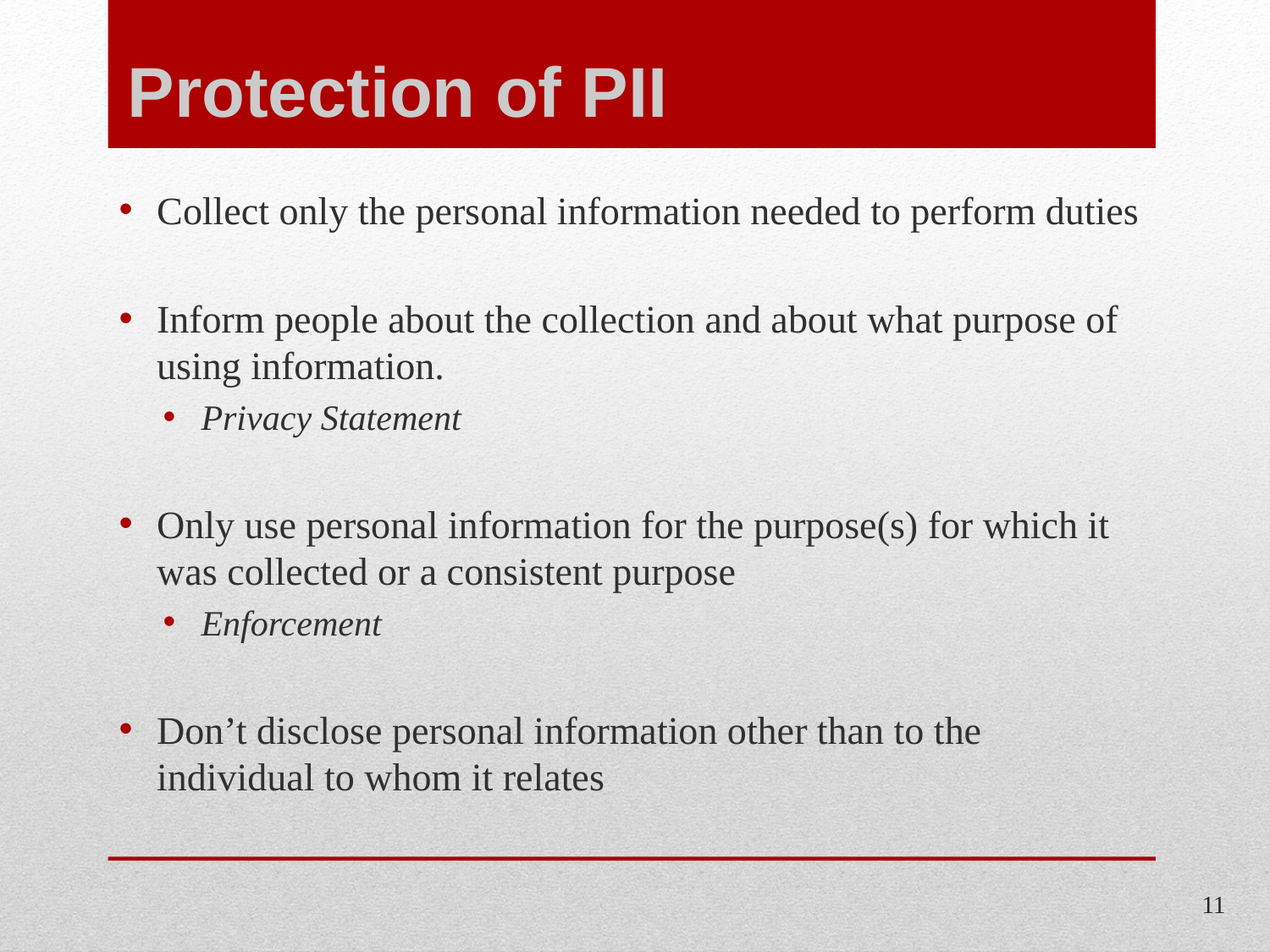

# Protection of PII
Collect only the personal information needed to perform duties

Inform people about the collection and about what purpose of using information.
Privacy Statement

Only use personal information for the purpose(s) for which it was collected or a consistent purpose
Enforcement

Don’t disclose personal information other than to the individual to whom it relates
11